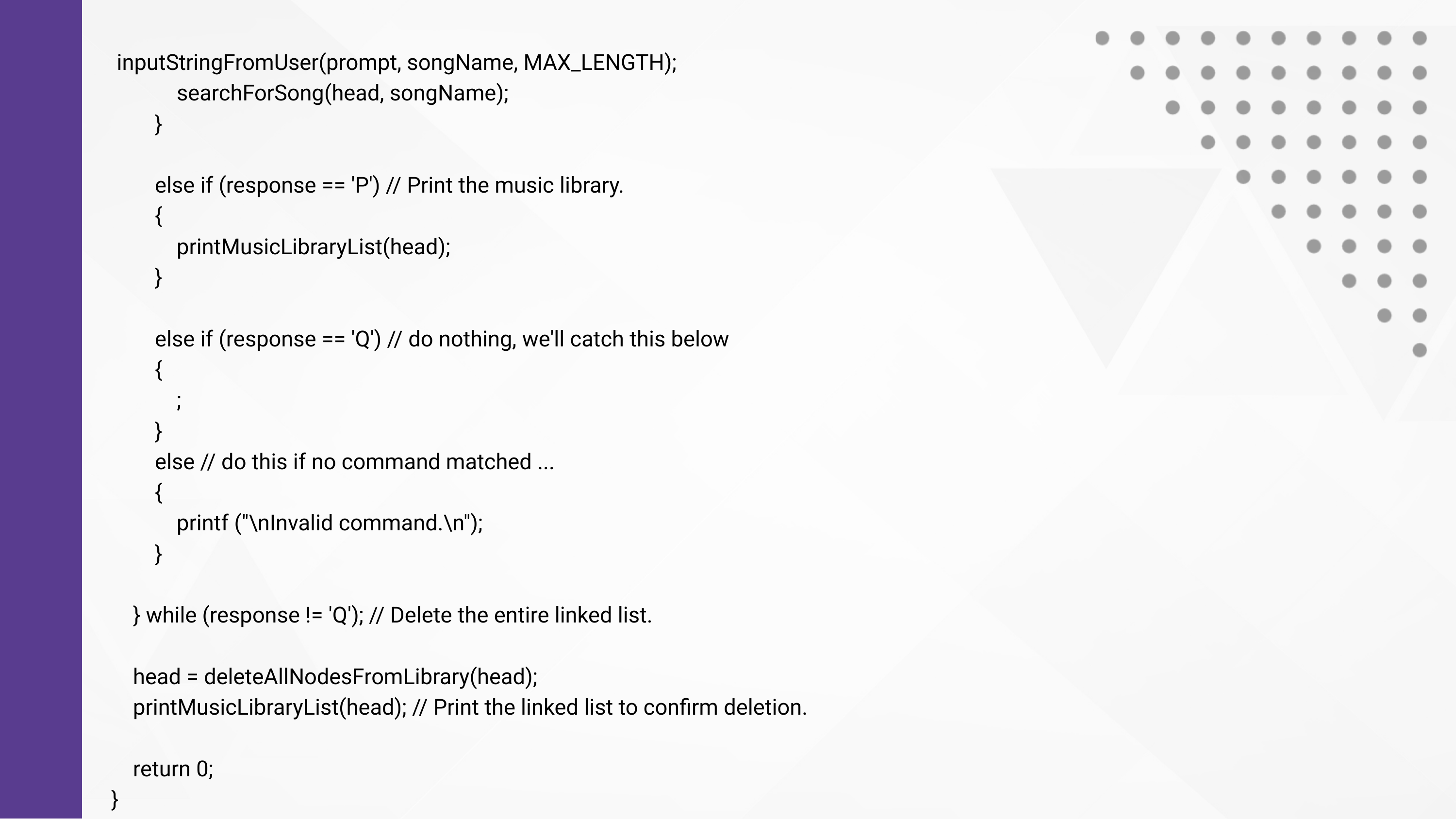

inputStringFromUser(prompt, songName, MAX_LENGTH);
            searchForSong(head, songName);
        }

        else if (response == 'P') // Print the music library.
        {
            printMusicLibraryList(head);
        }

        else if (response == 'Q') // do nothing, we'll catch this below
        {
            ;
        }
        else // do this if no command matched ...
        {
            printf ("\nInvalid command.\n");
        }

    } while (response != 'Q'); // Delete the entire linked list.

    head = deleteAllNodesFromLibrary(head);
    printMusicLibraryList(head); // Print the linked list to confirm deletion.

    return 0;
}